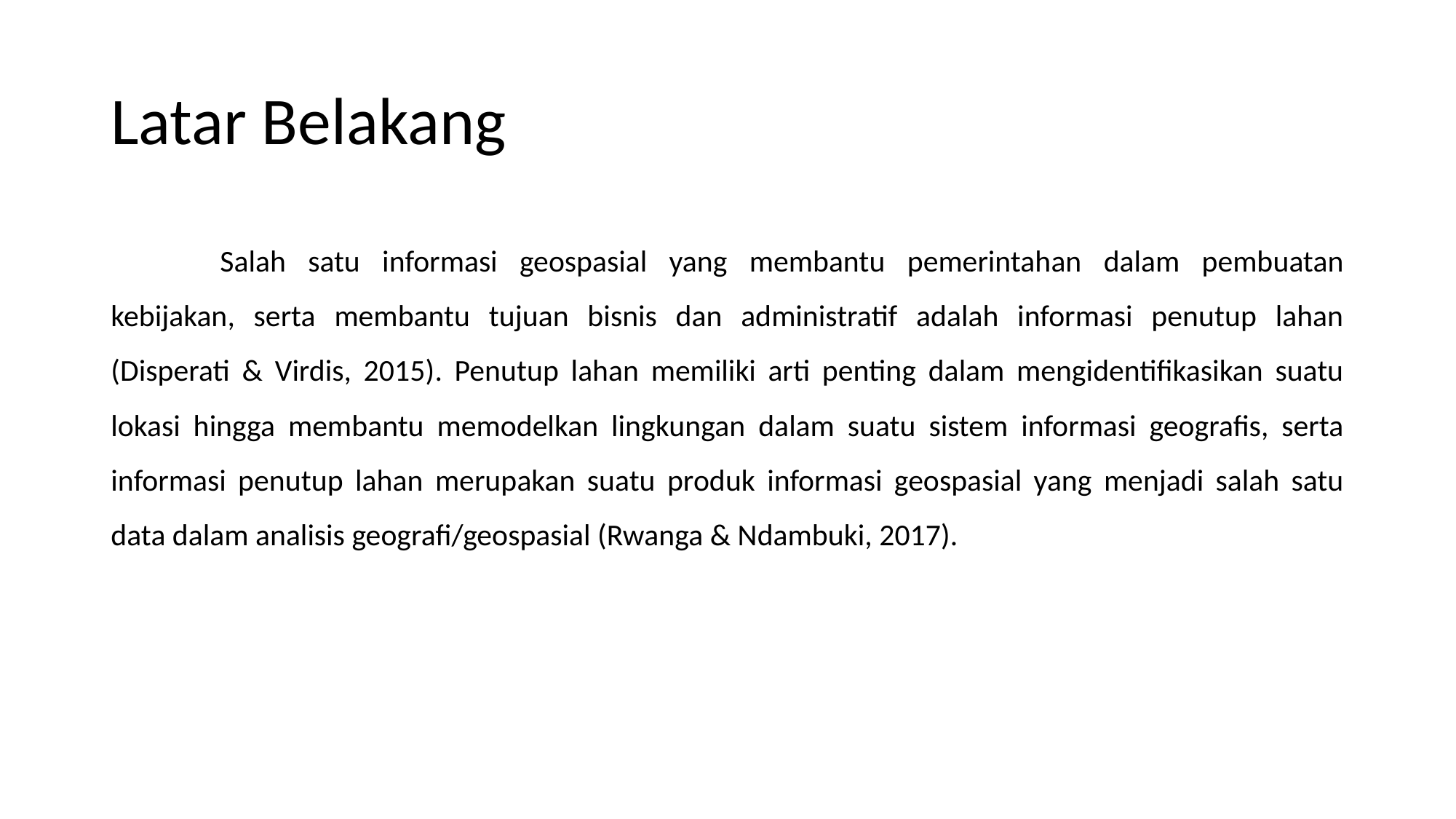

# Latar Belakang
	Salah satu informasi geospasial yang membantu pemerintahan dalam pembuatan kebijakan, serta membantu tujuan bisnis dan administratif adalah informasi penutup lahan (Disperati & Virdis, 2015). Penutup lahan memiliki arti penting dalam mengidentifikasikan suatu lokasi hingga membantu memodelkan lingkungan dalam suatu sistem informasi geografis, serta informasi penutup lahan merupakan suatu produk informasi geospasial yang menjadi salah satu data dalam analisis geografi/geospasial (Rwanga & Ndambuki, 2017).